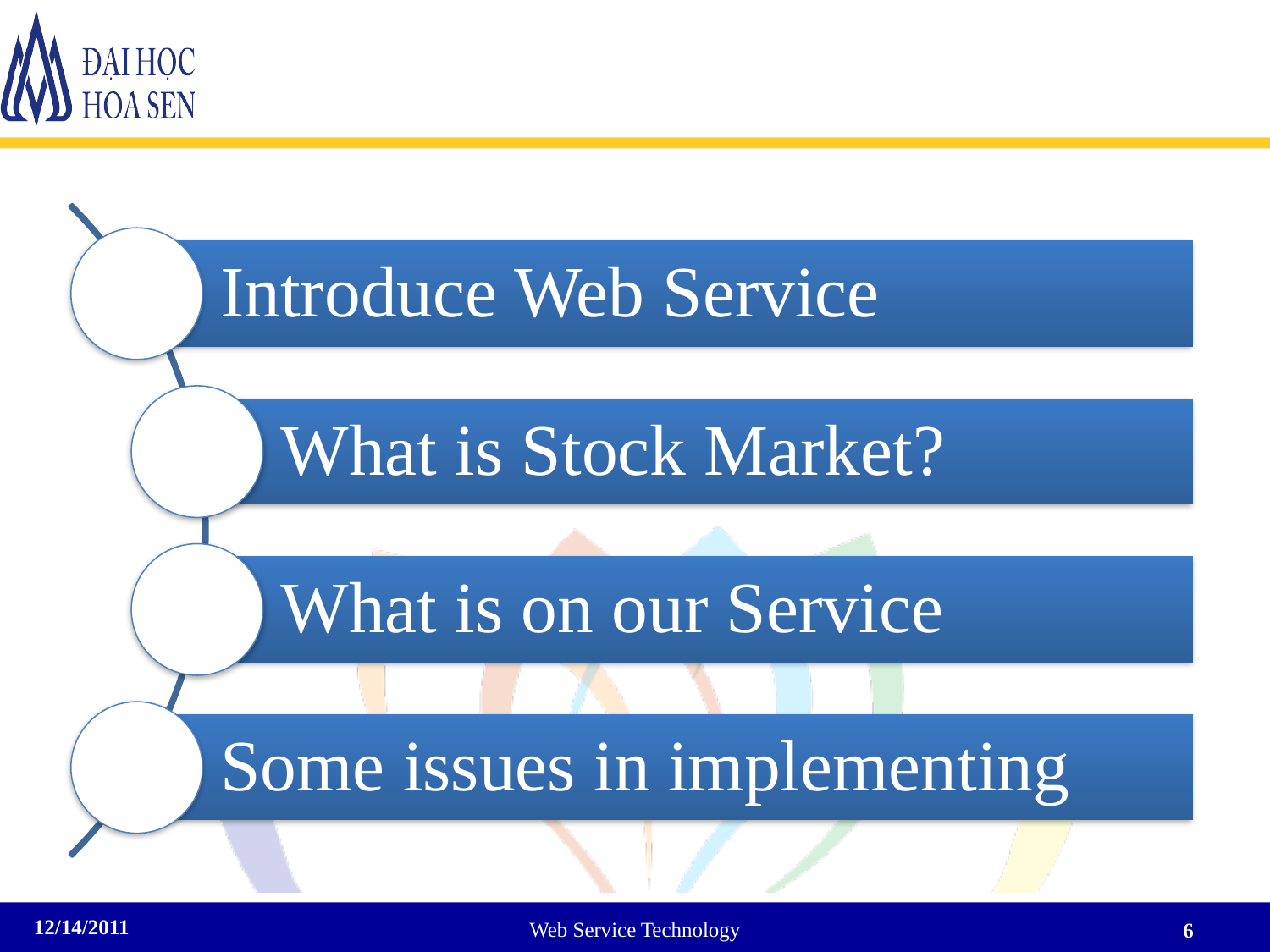

#
Introduce Web Service
What is Stock Market?
What is on our Service
Some issues in implementing
12/14/2011
Web Service Technology
6